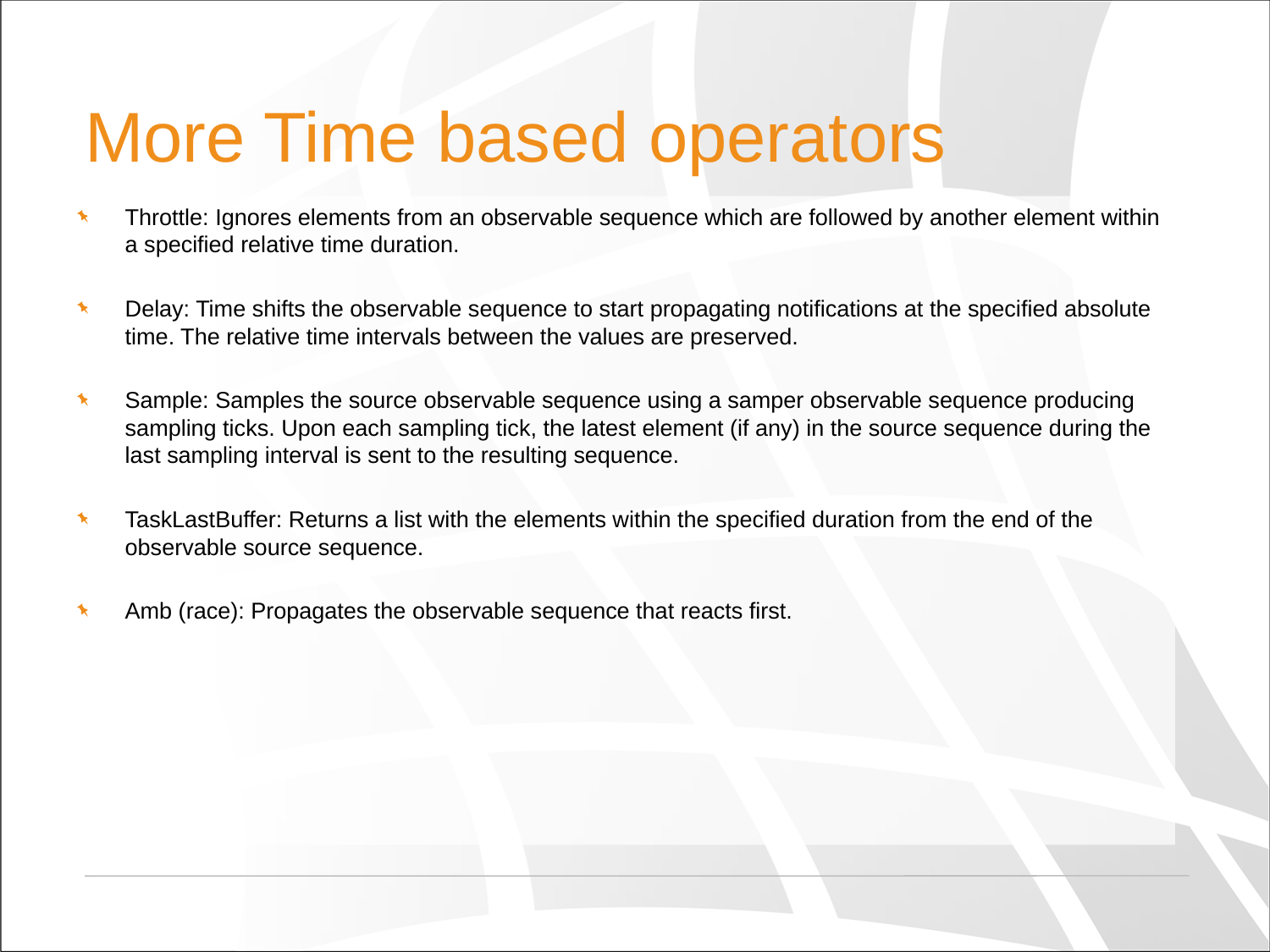

# More Time based operators
Throttle: Ignores elements from an observable sequence which are followed by another element within a specified relative time duration.

Delay: Time shifts the observable sequence to start propagating notifications at the specified absolute time. The relative time intervals between the values are preserved.

Sample: Samples the source observable sequence using a samper observable sequence producing sampling ticks. Upon each sampling tick, the latest element (if any) in the source sequence during the last sampling interval is sent to the resulting sequence.

TaskLastBuffer: Returns a list with the elements within the specified duration from the end of the observable source sequence.

Amb (race): Propagates the observable sequence that reacts first.